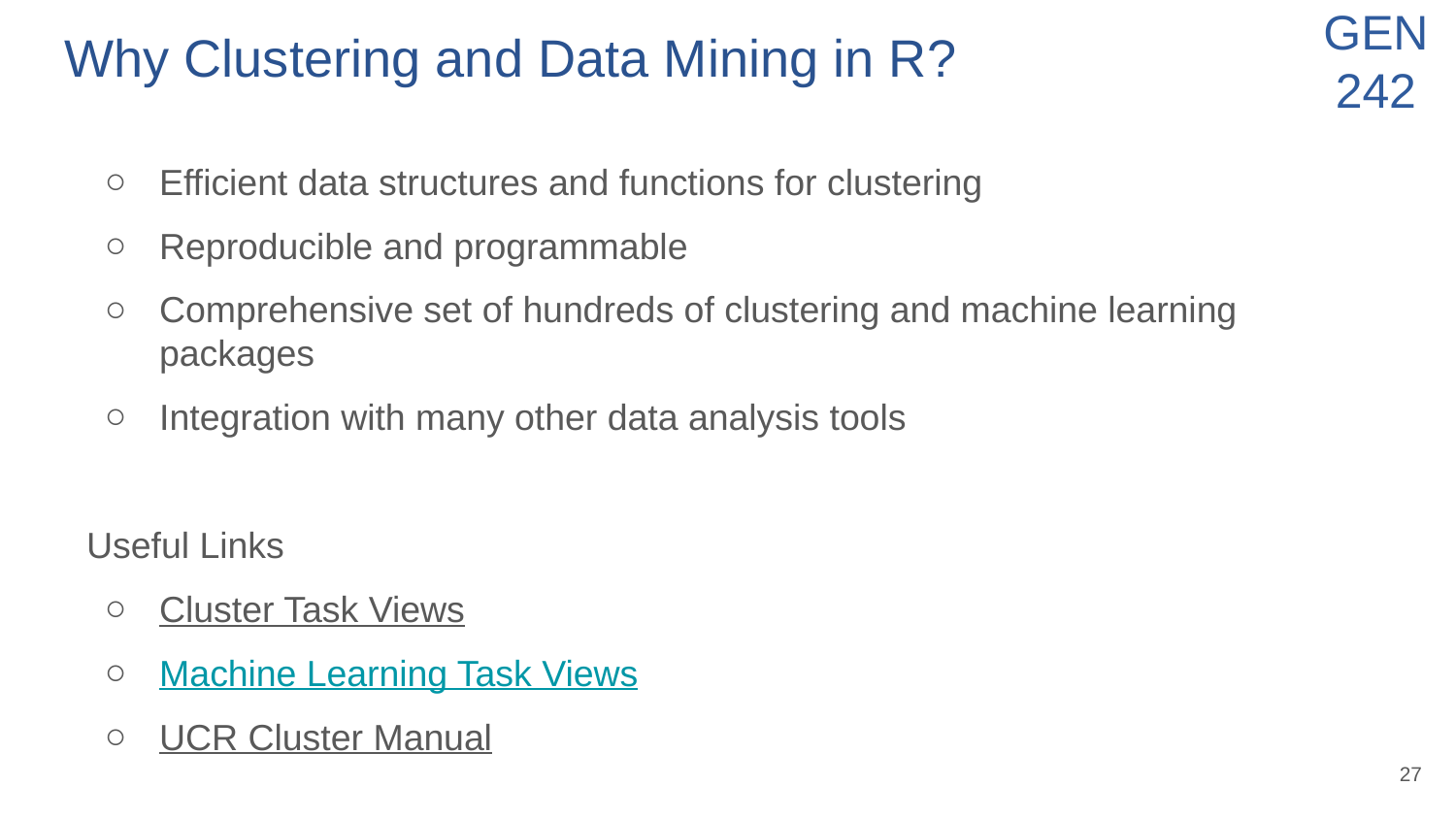

# Why Clustering and Data Mining in R?
Efficient data structures and functions for clustering
Reproducible and programmable
Comprehensive set of hundreds of clustering and machine learning packages
Integration with many other data analysis tools

Useful Links
Cluster Task Views
Machine Learning Task Views
UCR Cluster Manual

27